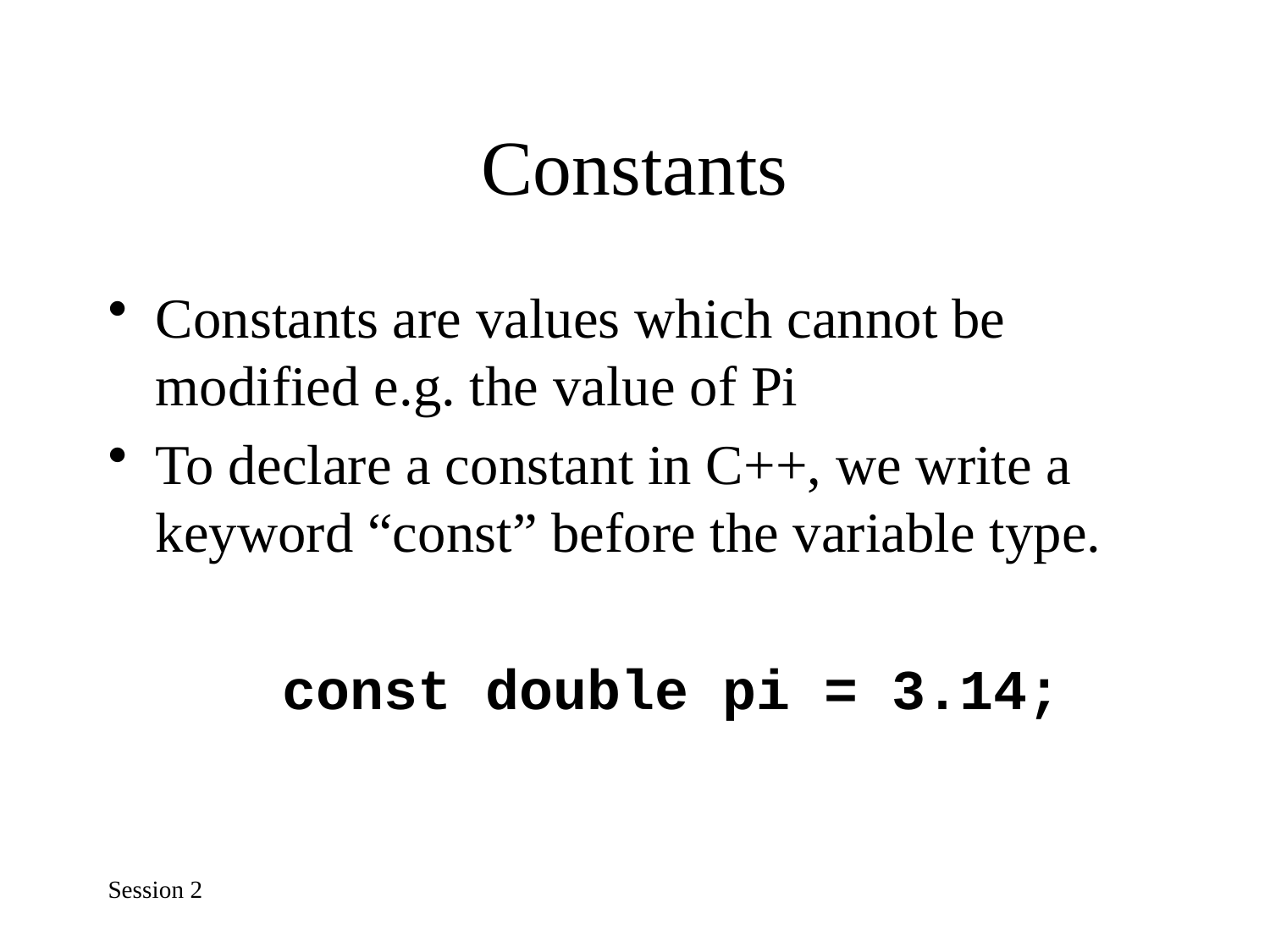

# Constants
Constants are values which cannot be modified e.g. the value of Pi
To declare a constant in C++, we write a keyword “const” before the variable type.

		const double pi = 3.14;
Session 2
21